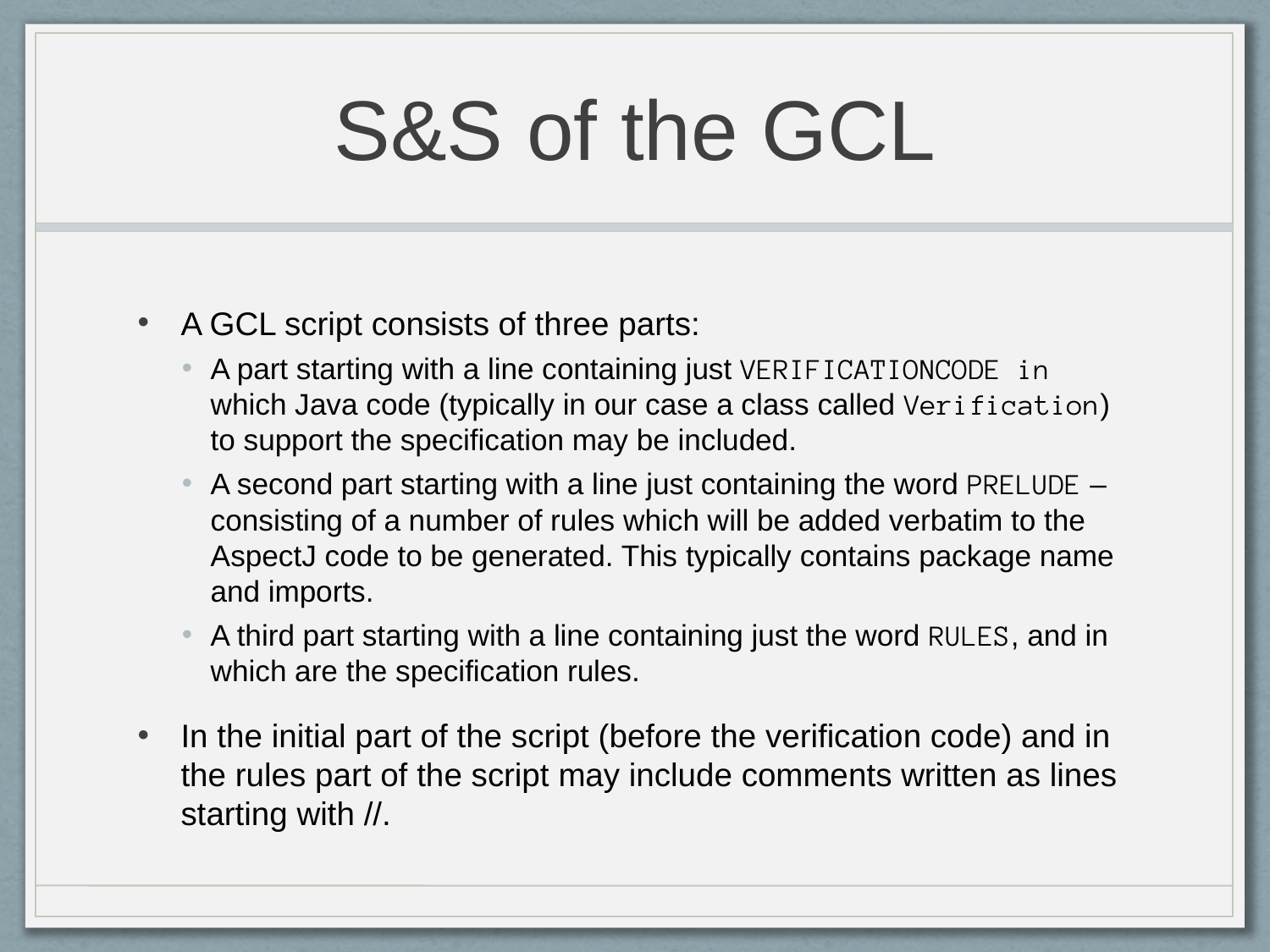

# S&S of the GCL
A GCL script consists of three parts:
A part starting with a line containing just VERIFICATIONCODE in which Java code (typically in our case a class called Verification) to support the specification may be included.
A second part starting with a line just containing the word PRELUDE –consisting of a number of rules which will be added verbatim to the AspectJ code to be generated. This typically contains package name and imports.
A third part starting with a line containing just the word RULES, and in which are the specification rules.
In the initial part of the script (before the verification code) and in the rules part of the script may include comments written as lines starting with //.